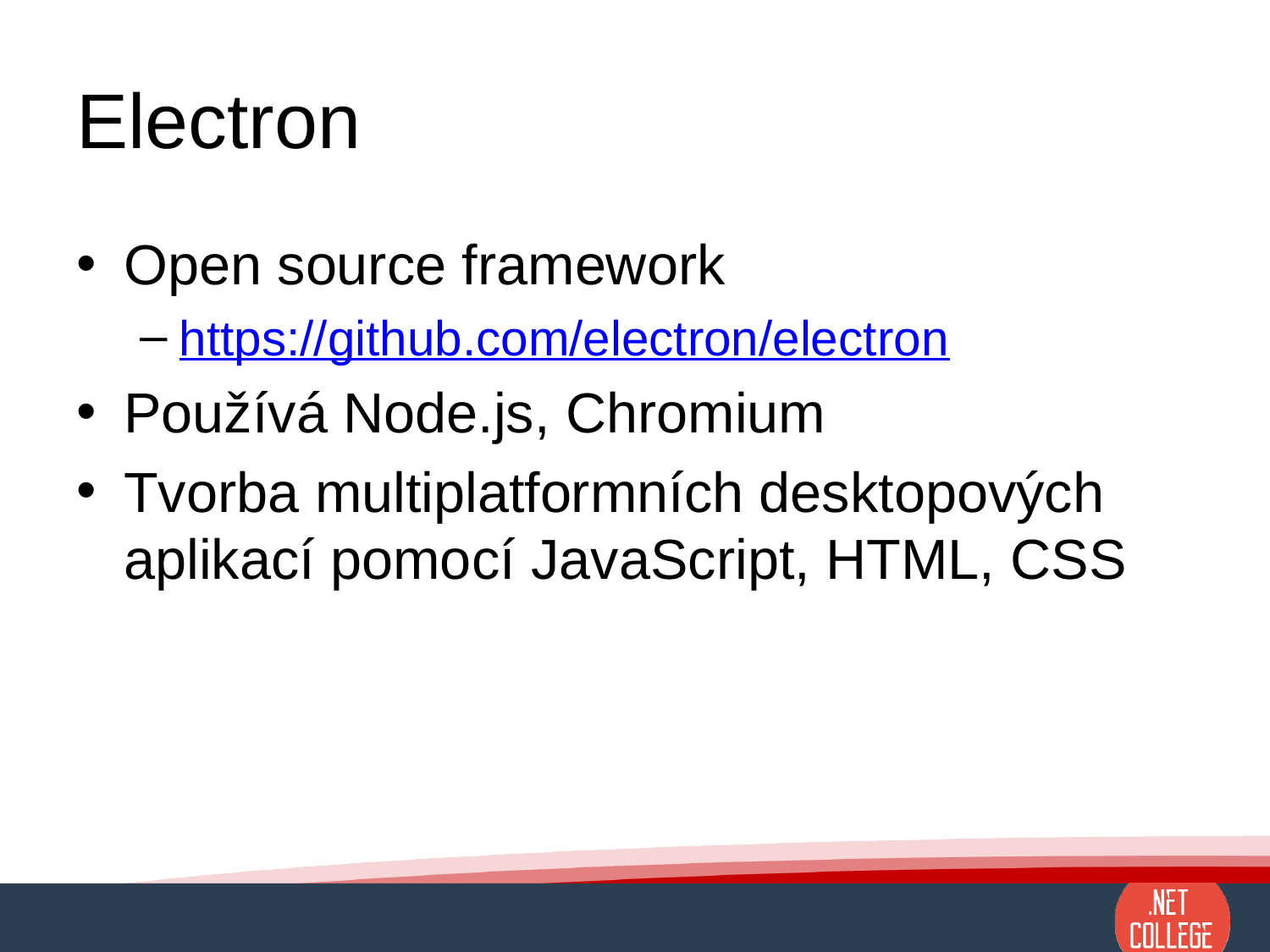

# Electron
Open source framework
https://github.com/electron/electron
Používá Node.js, Chromium
Tvorba multiplatformních desktopových aplikací pomocí JavaScript, HTML, CSS